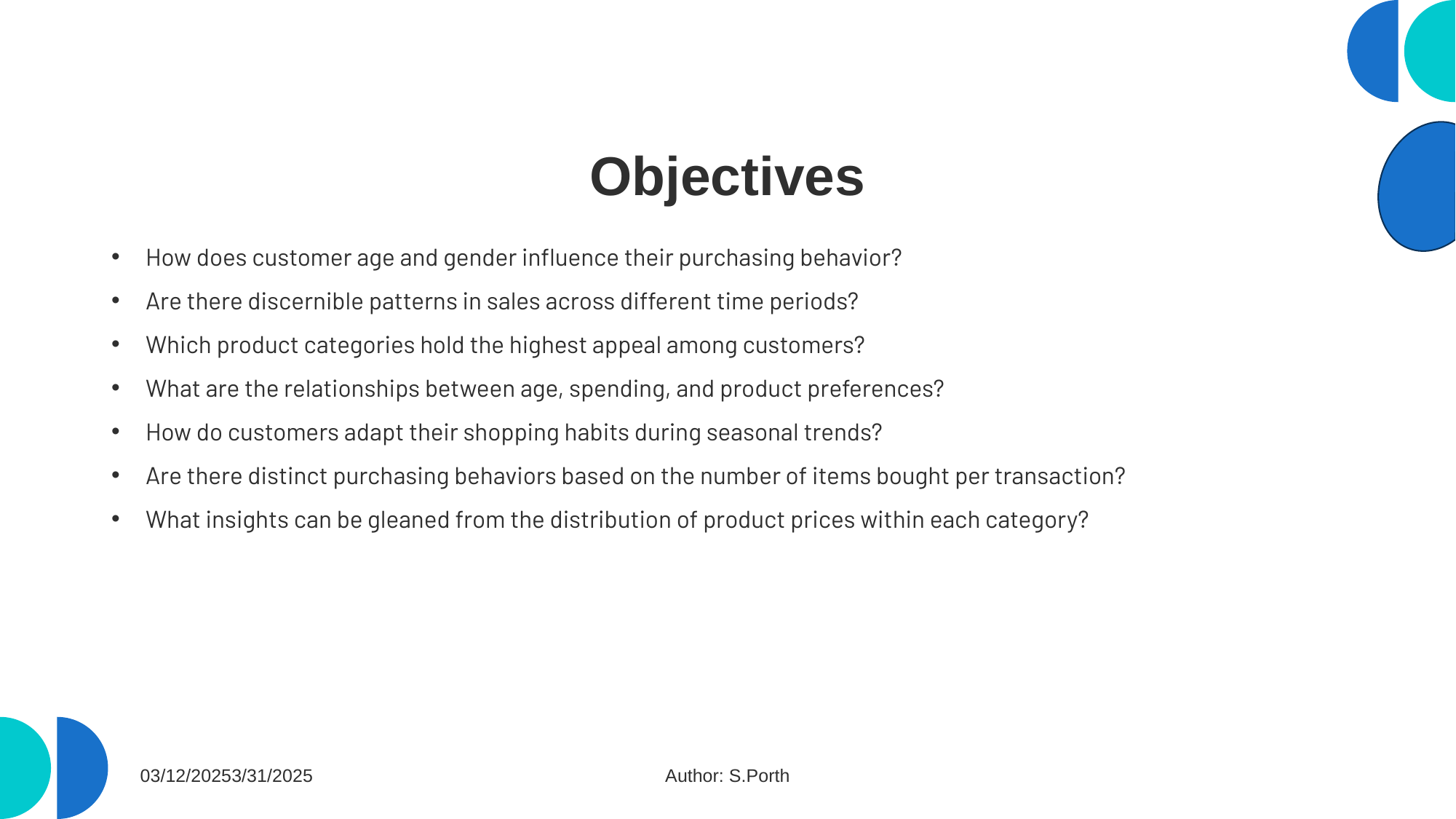

# Objectives

How does customer age and gender influence their purchasing behavior?
Are there discernible patterns in sales across different time periods?
Which product categories hold the highest appeal among customers?
What are the relationships between age, spending, and product preferences?
How do customers adapt their shopping habits during seasonal trends?
Are there distinct purchasing behaviors based on the number of items bought per transaction?
What insights can be gleaned from the distribution of product prices within each category?

03/12/20253/31/2025
Author: S.Porth